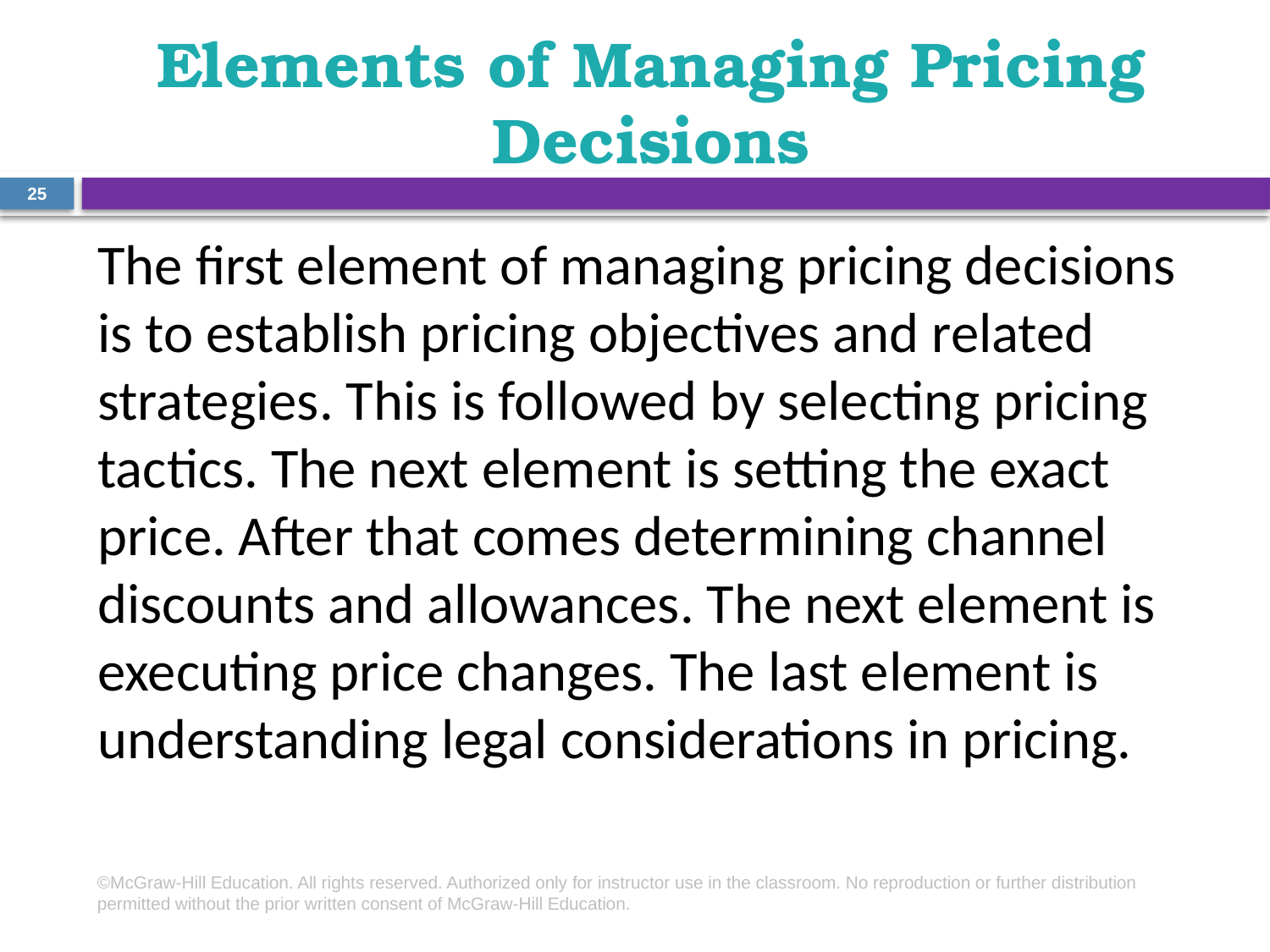

# Elements of Managing Pricing Decisions
25
The first element of managing pricing decisions is to establish pricing objectives and related strategies. This is followed by selecting pricing tactics. The next element is setting the exact price. After that comes determining channel discounts and allowances. The next element is executing price changes. The last element is understanding legal considerations in pricing.
©McGraw-Hill Education. All rights reserved. Authorized only for instructor use in the classroom. No reproduction or further distribution permitted without the prior written consent of McGraw-Hill Education.